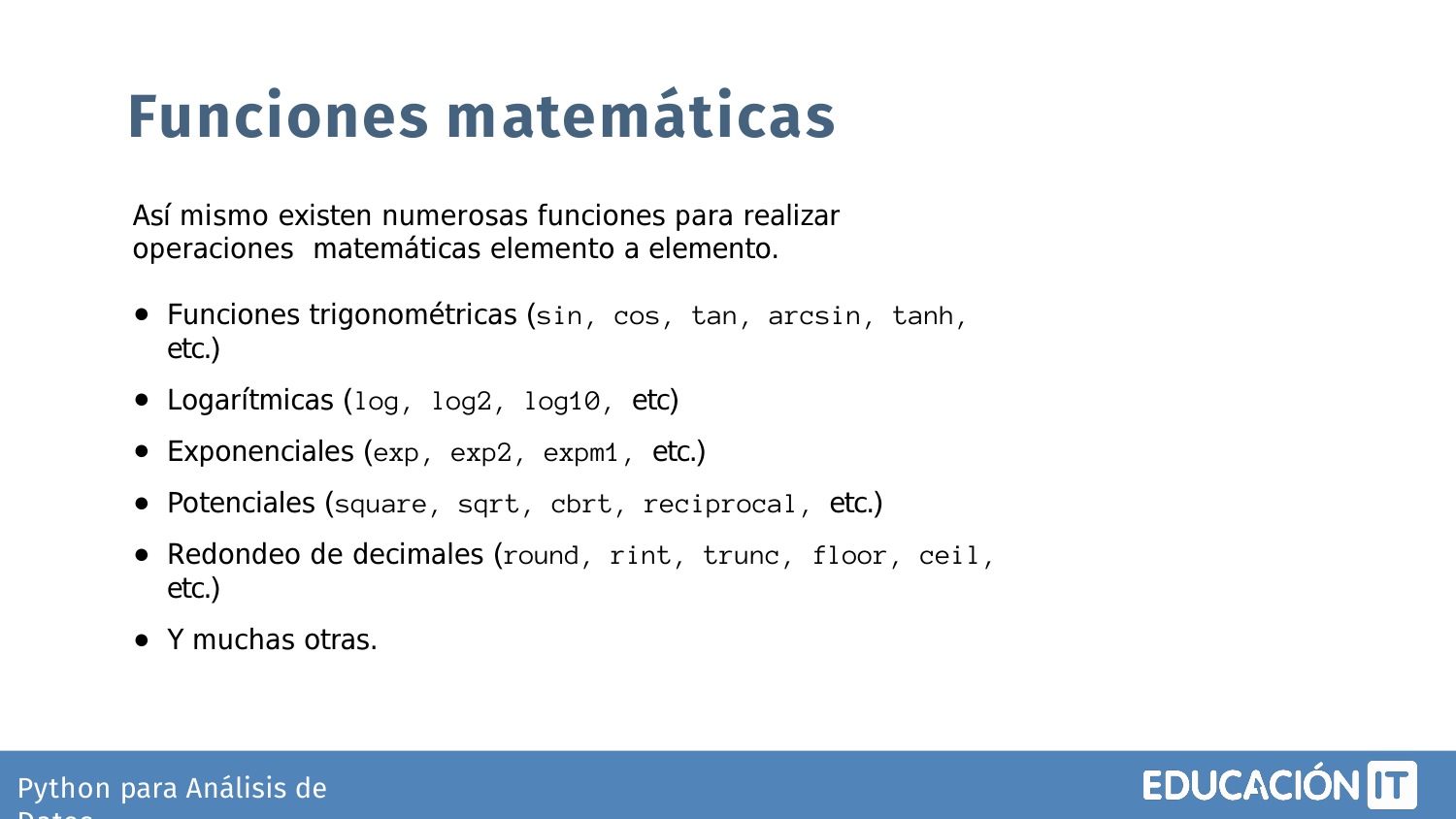

# Funciones matemáticas
Así mismo existen numerosas funciones para realizar operaciones  matemáticas elemento a elemento.
Funciones trigonométricas (sin, cos, tan, arcsin, tanh, etc.)
Logarítmicas (log, log2, log10, etc)
Exponenciales (exp, exp2, expm1, etc.)
Potenciales (square, sqrt, cbrt, reciprocal, etc.)
Redondeo de decimales (round, rint, trunc, floor, ceil, etc.)
Y muchas otras.
Python para Análisis de Datos